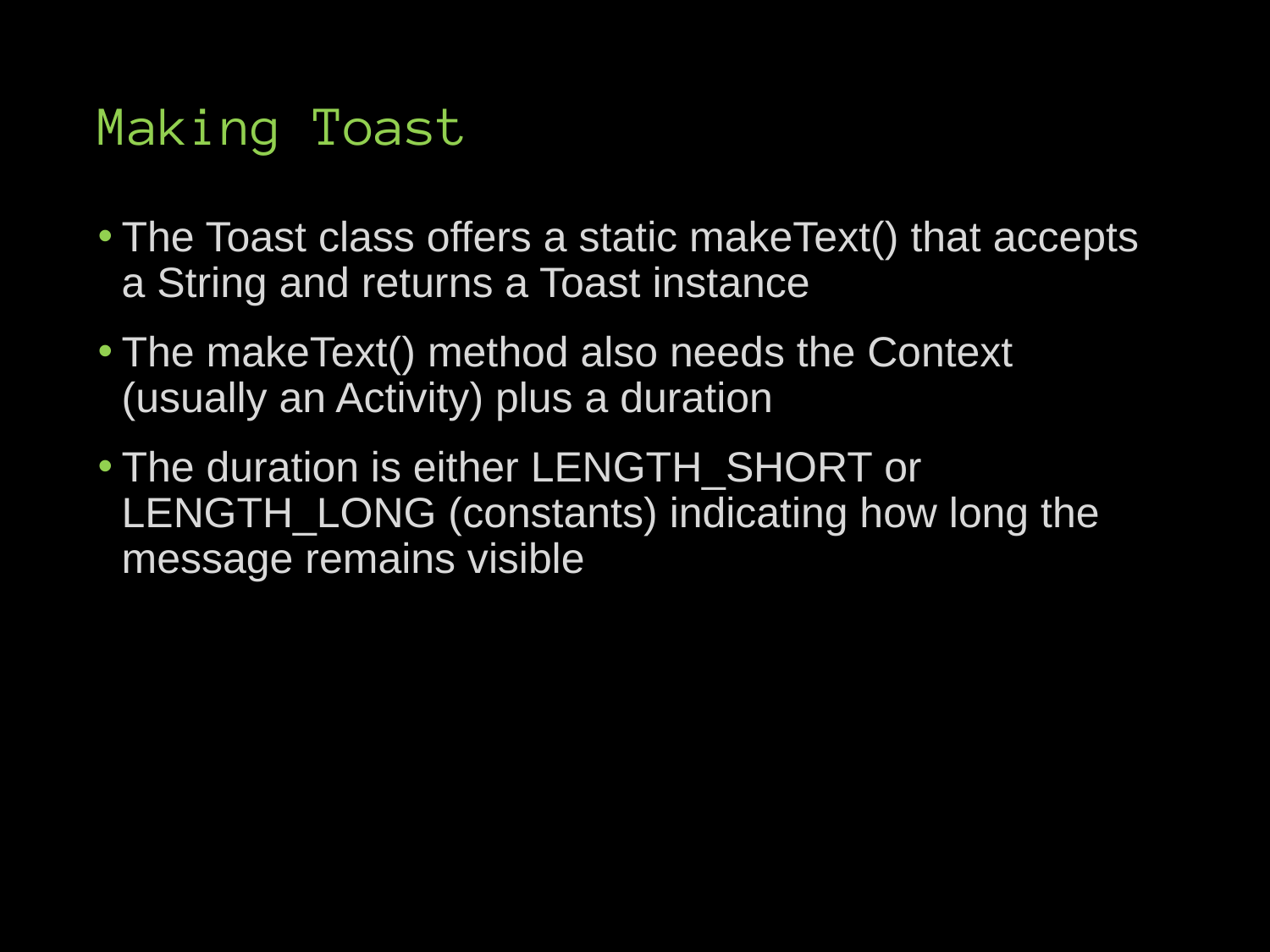

# Making Toast
The Toast class offers a static makeText() that accepts a String and returns a Toast instance
The makeText() method also needs the Context (usually an Activity) plus a duration
The duration is either LENGTH_SHORT or LENGTH_LONG (constants) indicating how long the message remains visible